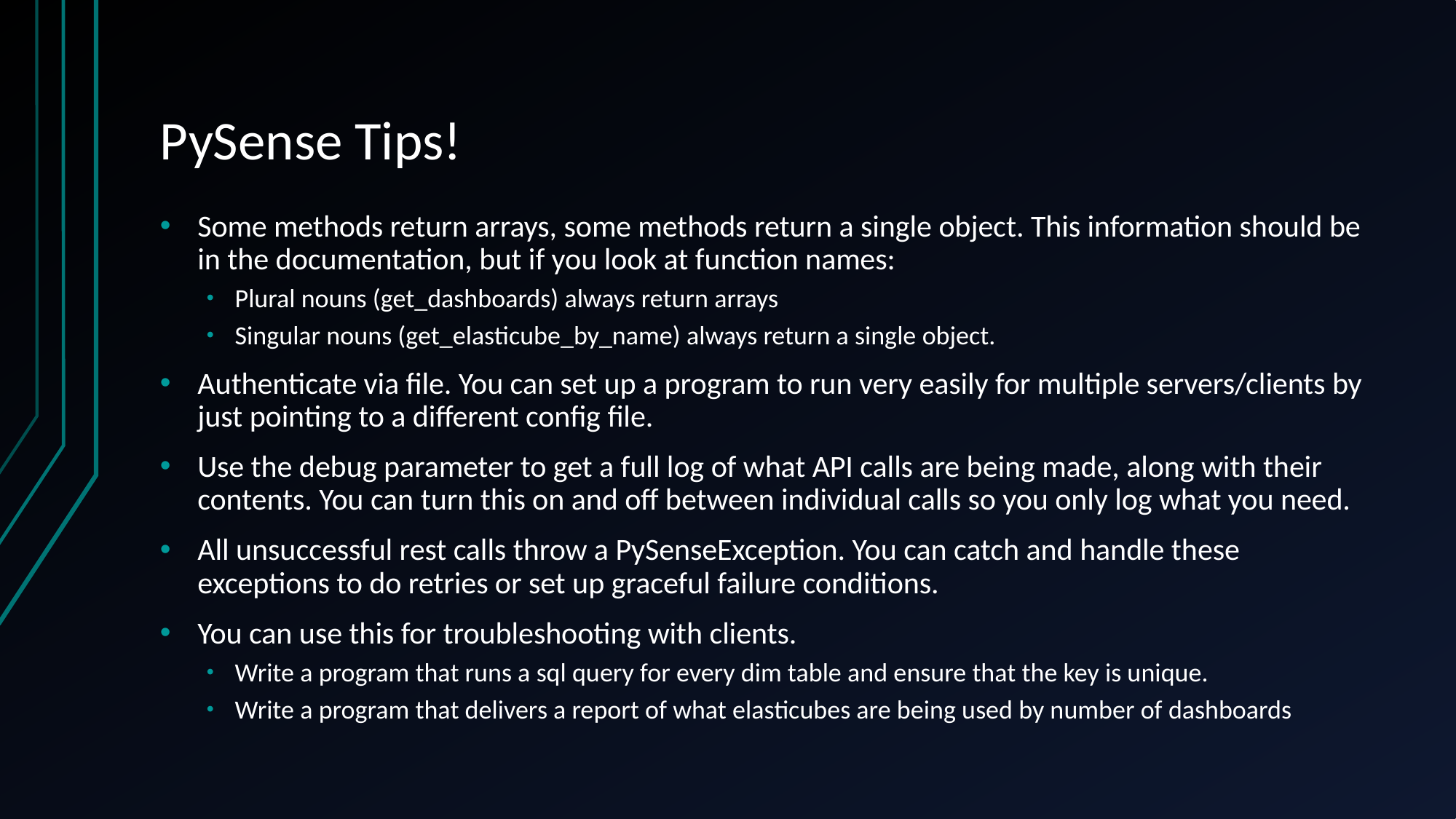

# PySense Tips!
Some methods return arrays, some methods return a single object. This information should be in the documentation, but if you look at function names:
Plural nouns (get_dashboards) always return arrays
Singular nouns (get_elasticube_by_name) always return a single object.
Authenticate via file. You can set up a program to run very easily for multiple servers/clients by just pointing to a different config file.
Use the debug parameter to get a full log of what API calls are being made, along with their contents. You can turn this on and off between individual calls so you only log what you need.
All unsuccessful rest calls throw a PySenseException. You can catch and handle these exceptions to do retries or set up graceful failure conditions.
You can use this for troubleshooting with clients.
Write a program that runs a sql query for every dim table and ensure that the key is unique.
Write a program that delivers a report of what elasticubes are being used by number of dashboards